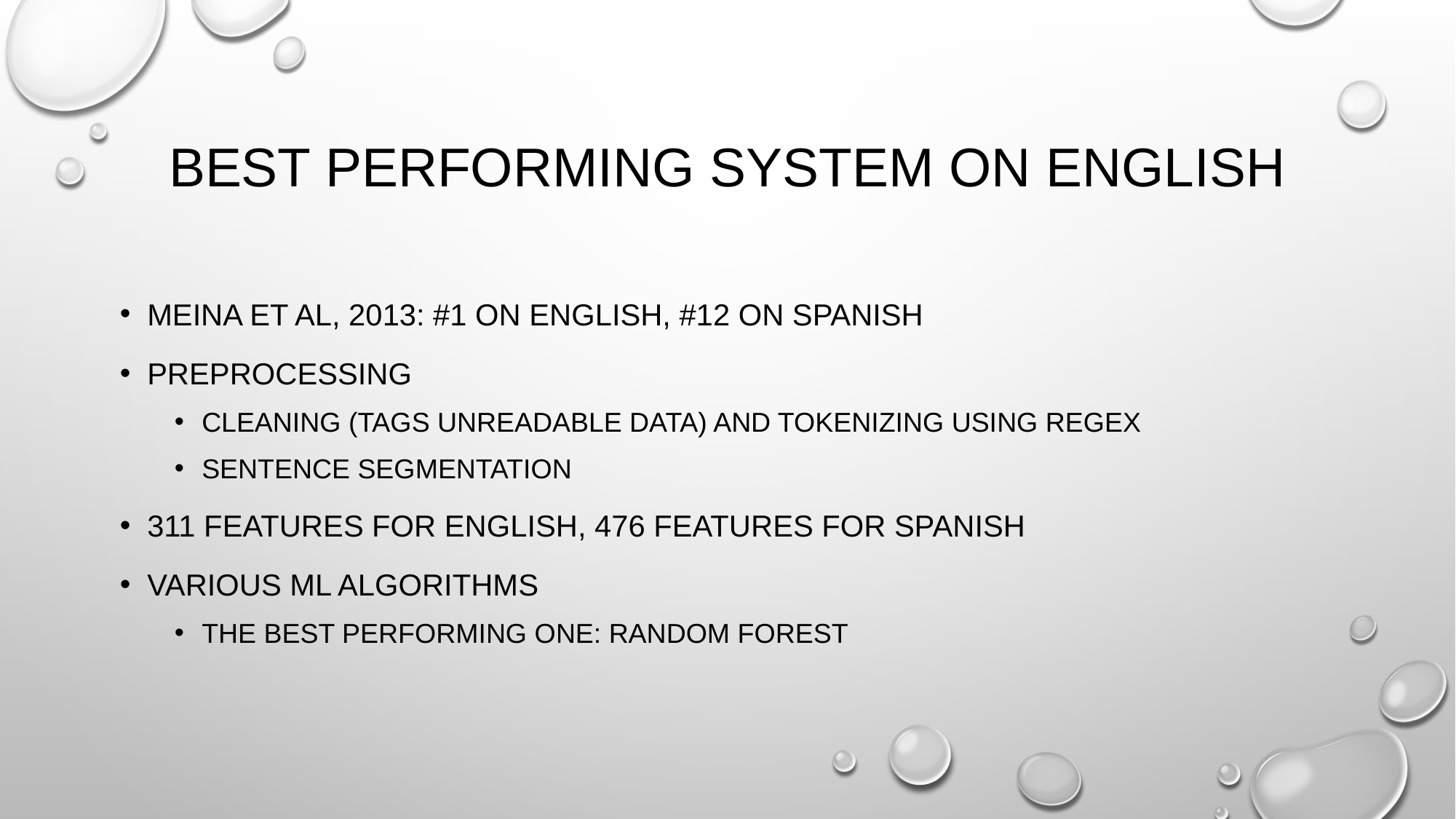

# Best performing system on English
Meina et al, 2013: #1 on English, #12 on Spanish
Preprocessing
Cleaning (tags unreadable data) and tokenizing using Regex
Sentence segmentation
311 features for English, 476 FEATURES FOR SPANISH
Various ML algorithms
The best performing one: random forest